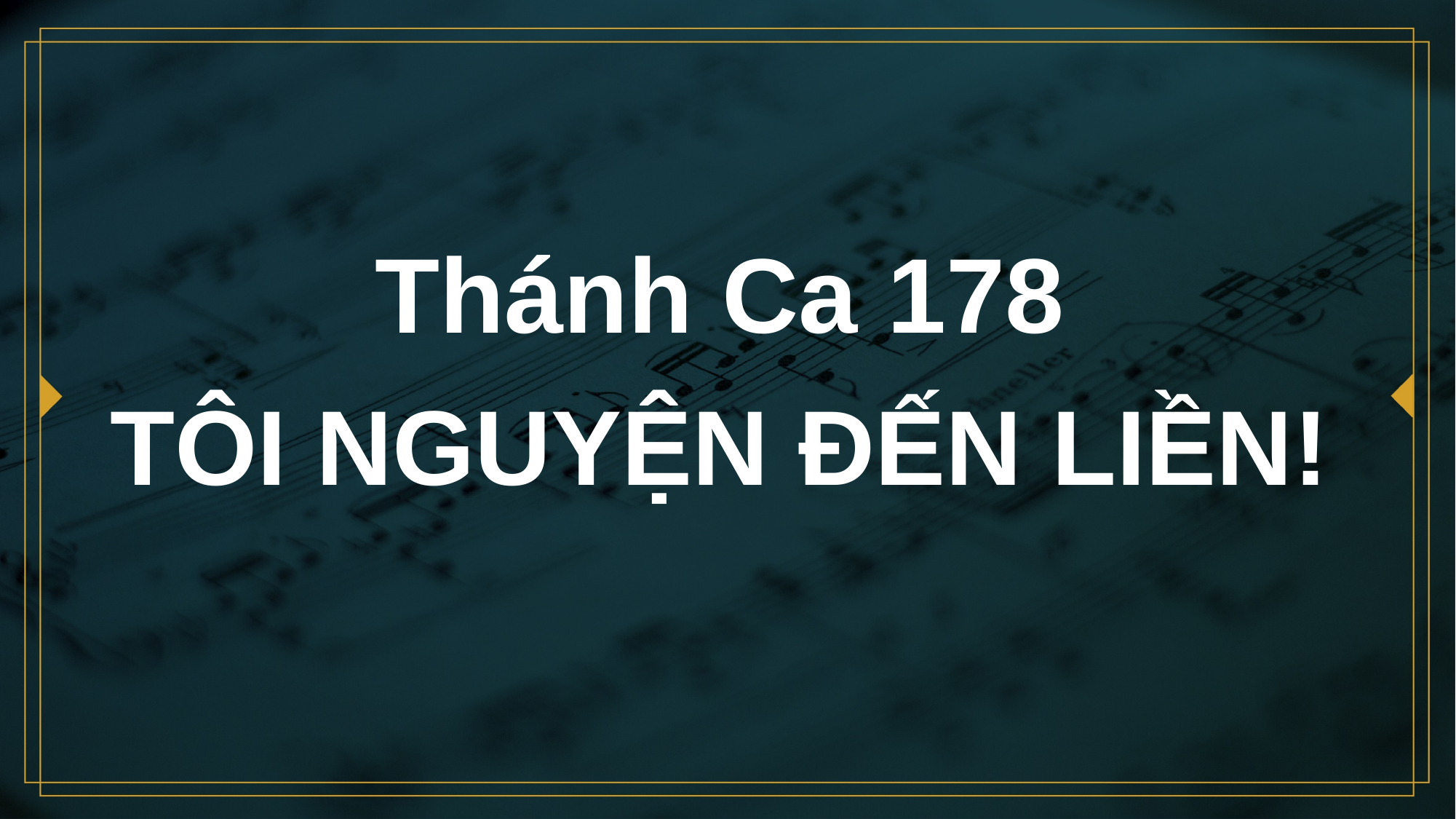

# Thánh Ca 178 TÔI NGUYỆN ĐẾN LIỀN!